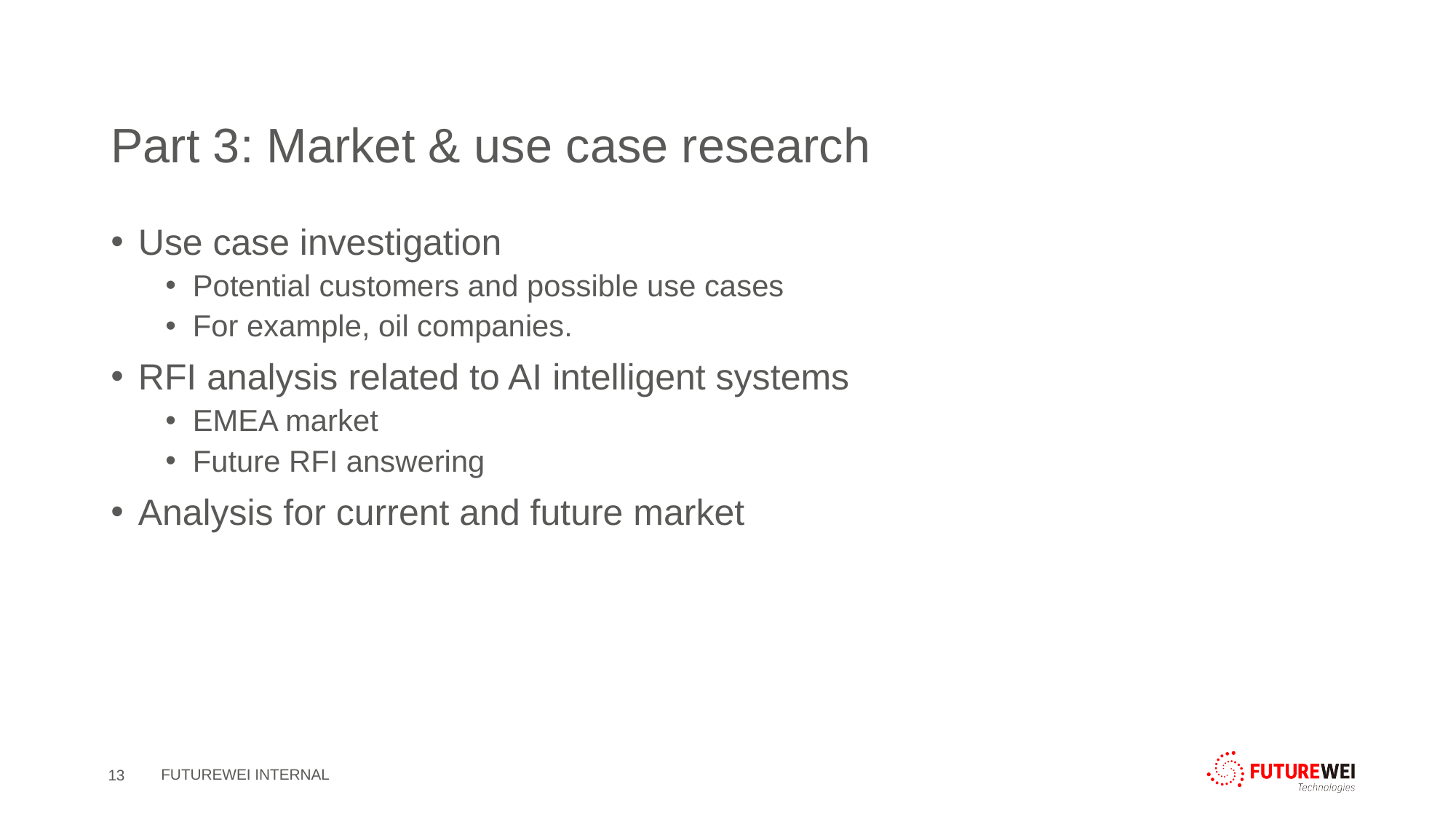

# Part 3: Market & use case research
Use case investigation
Potential customers and possible use cases
For example, oil companies.
RFI analysis related to AI intelligent systems
EMEA market
Future RFI answering
Analysis for current and future market
13
FUTUREWEI INTERNAL